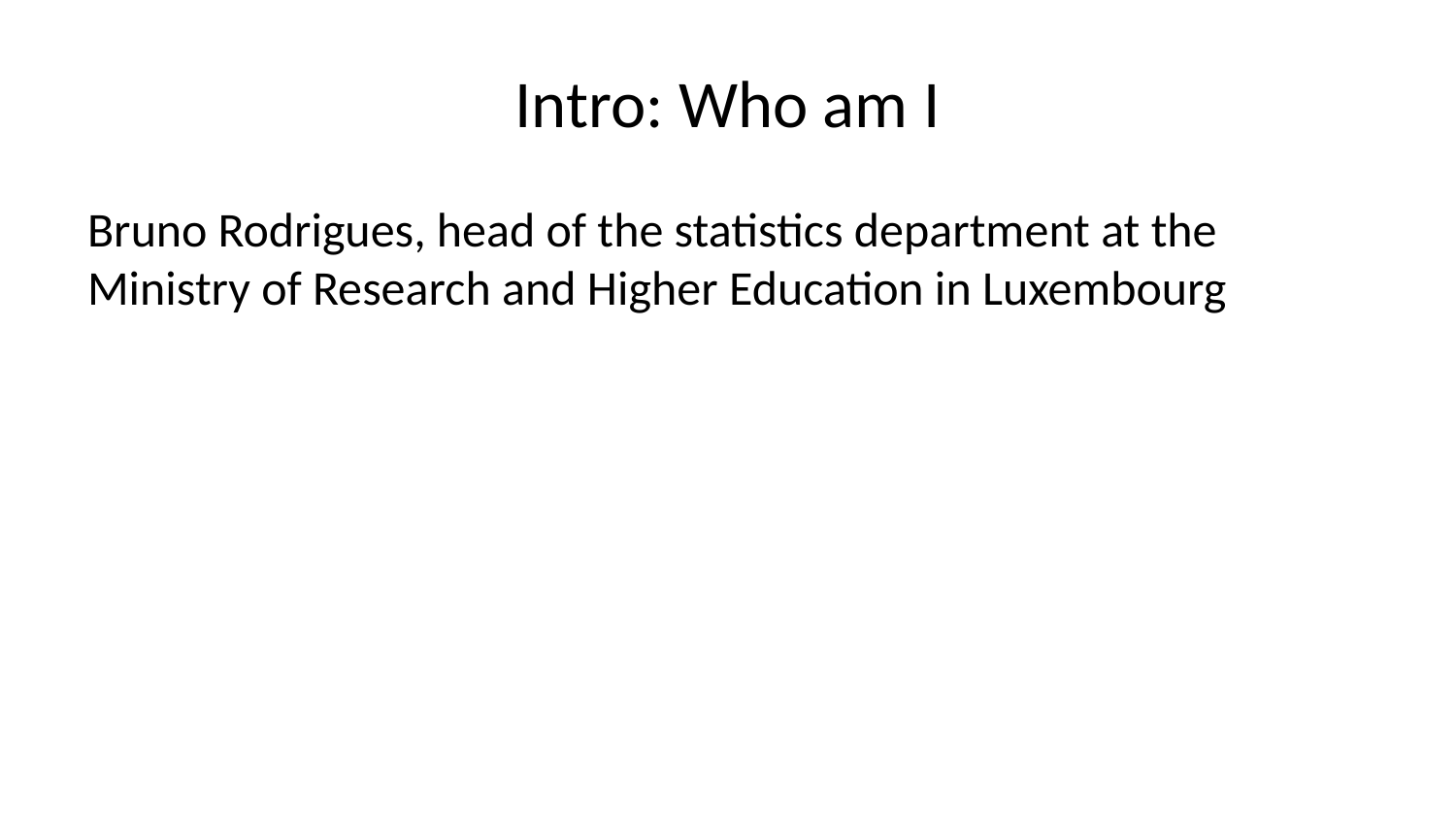

# Intro: Who am I
Bruno Rodrigues, head of the statistics department at the Ministry of Research and Higher Education in Luxembourg